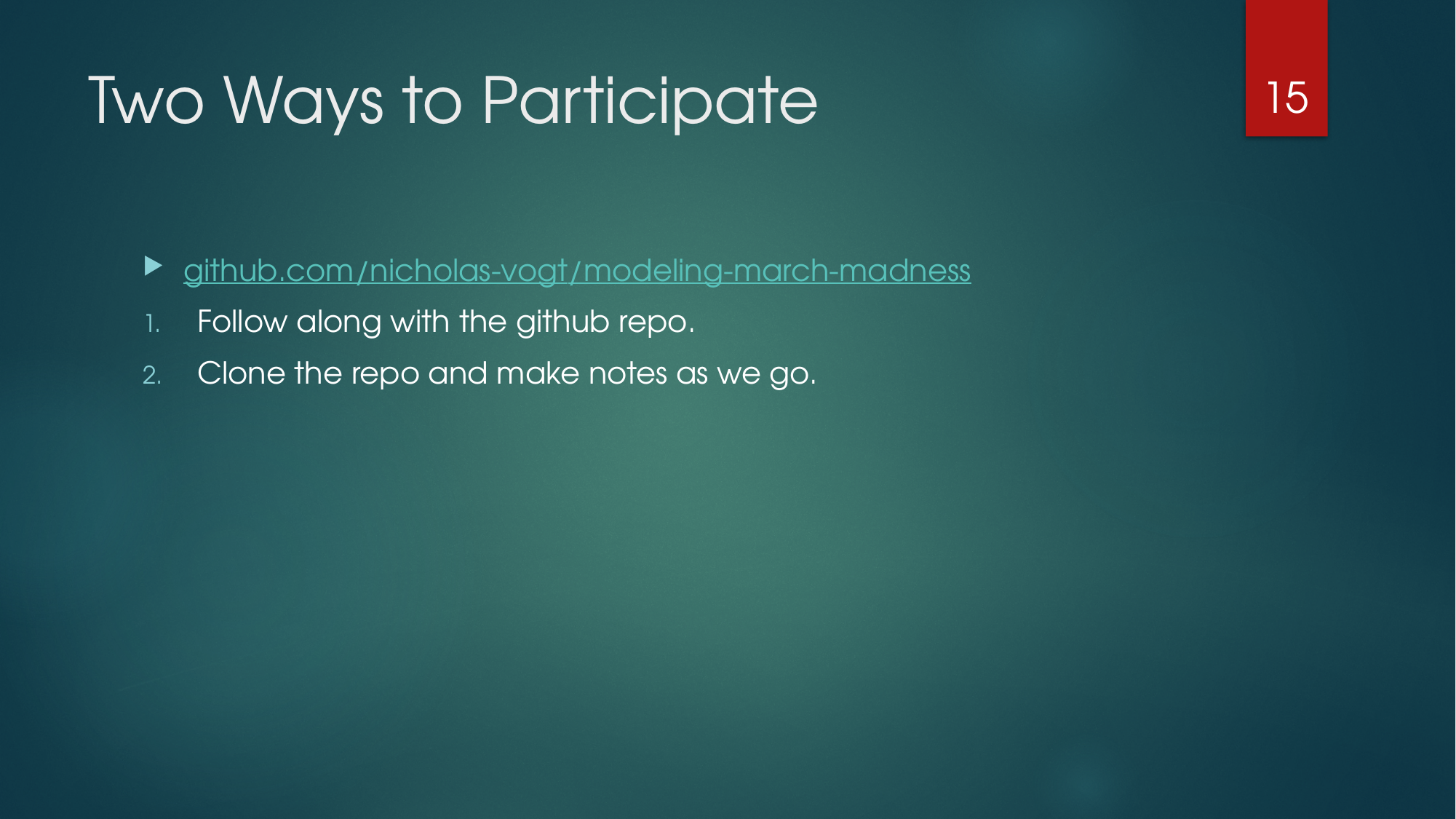

15
# Two Ways to Participate
github.com/nicholas-vogt/modeling-march-madness
Follow along with the github repo.
Clone the repo and make notes as we go.